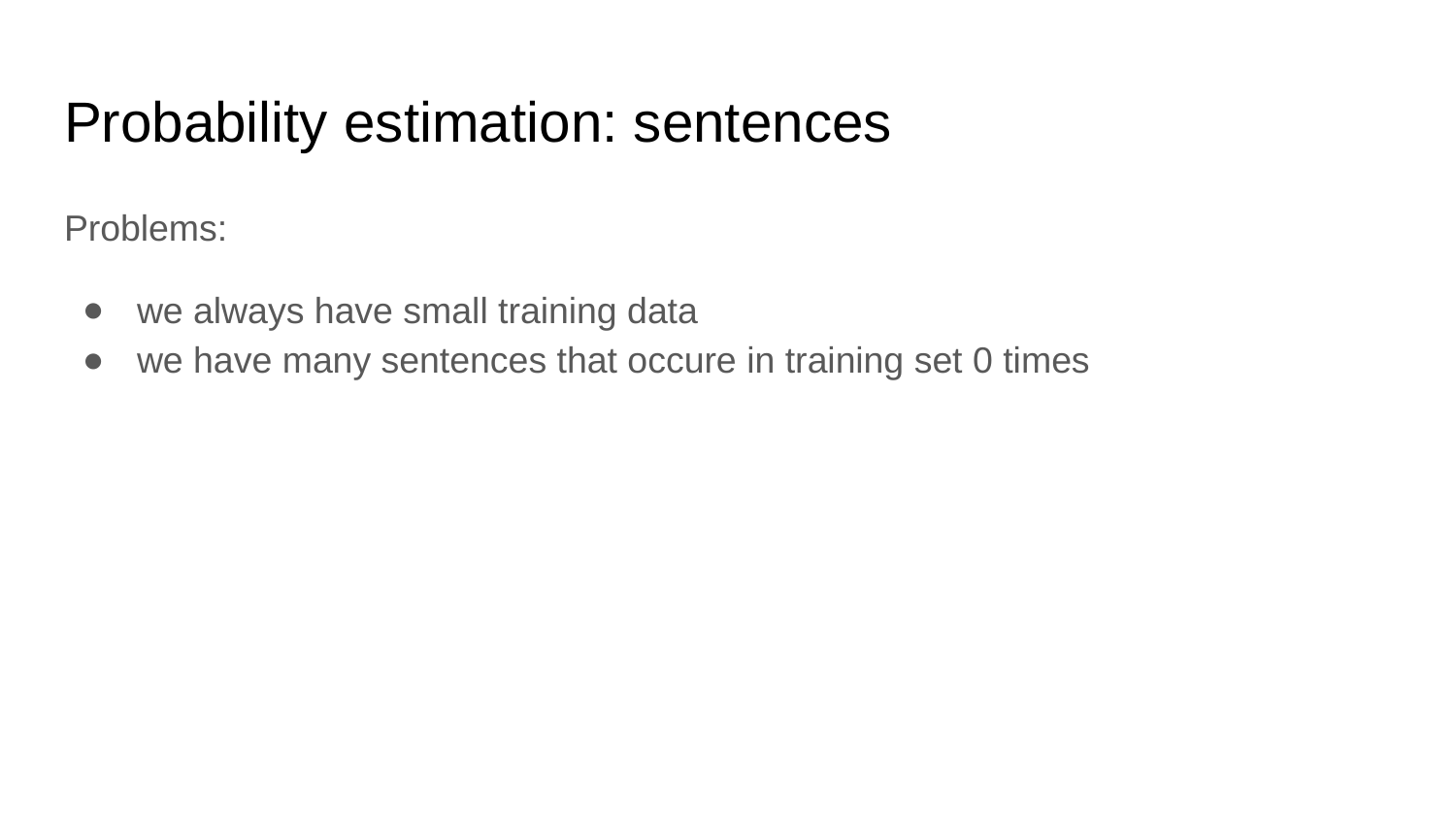

# Probability estimation: sentences
Problems:
we always have small training data
we have many sentences that occure in training set 0 times